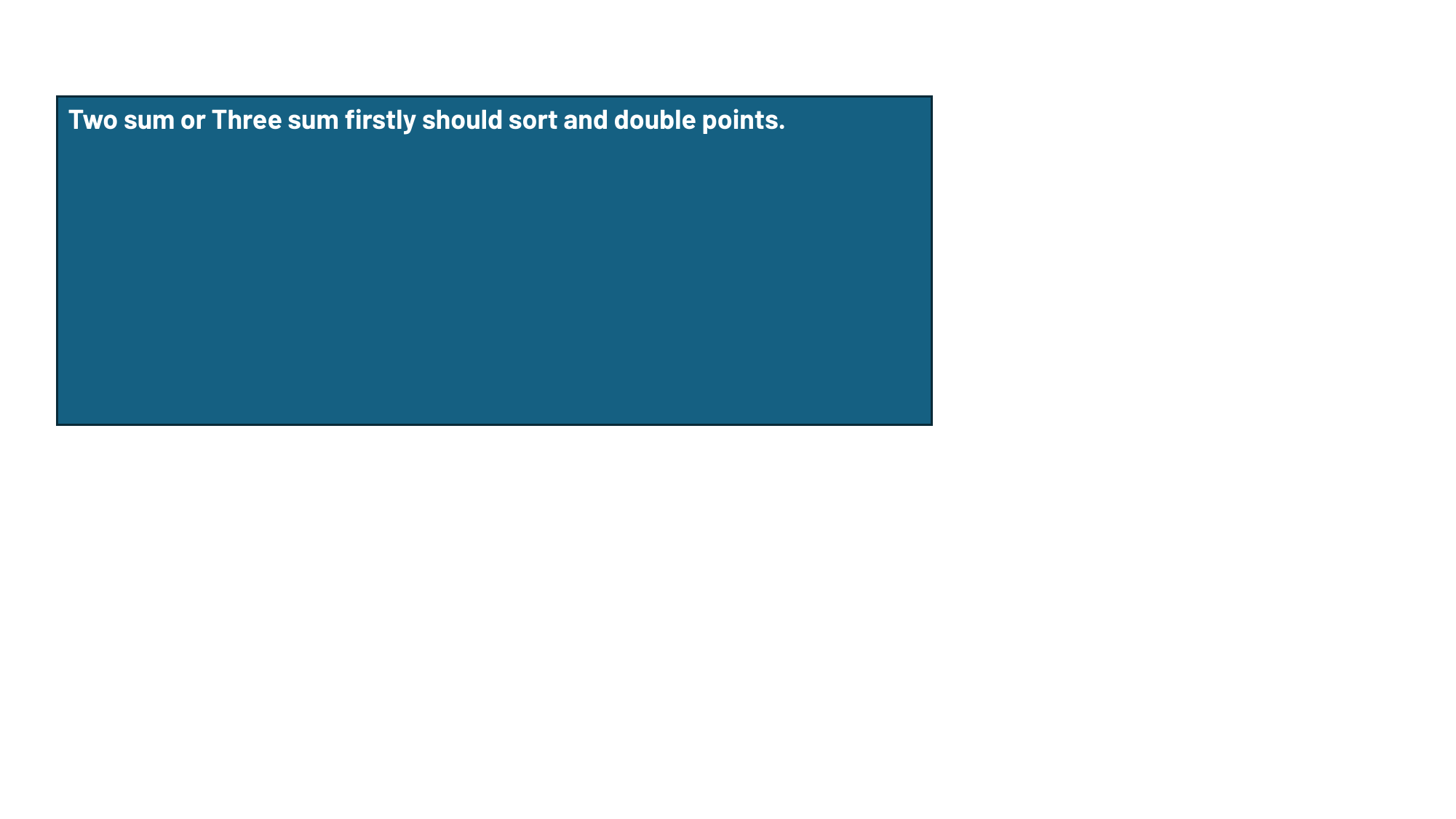

Two sum or Three sum firstly should sort and double points.